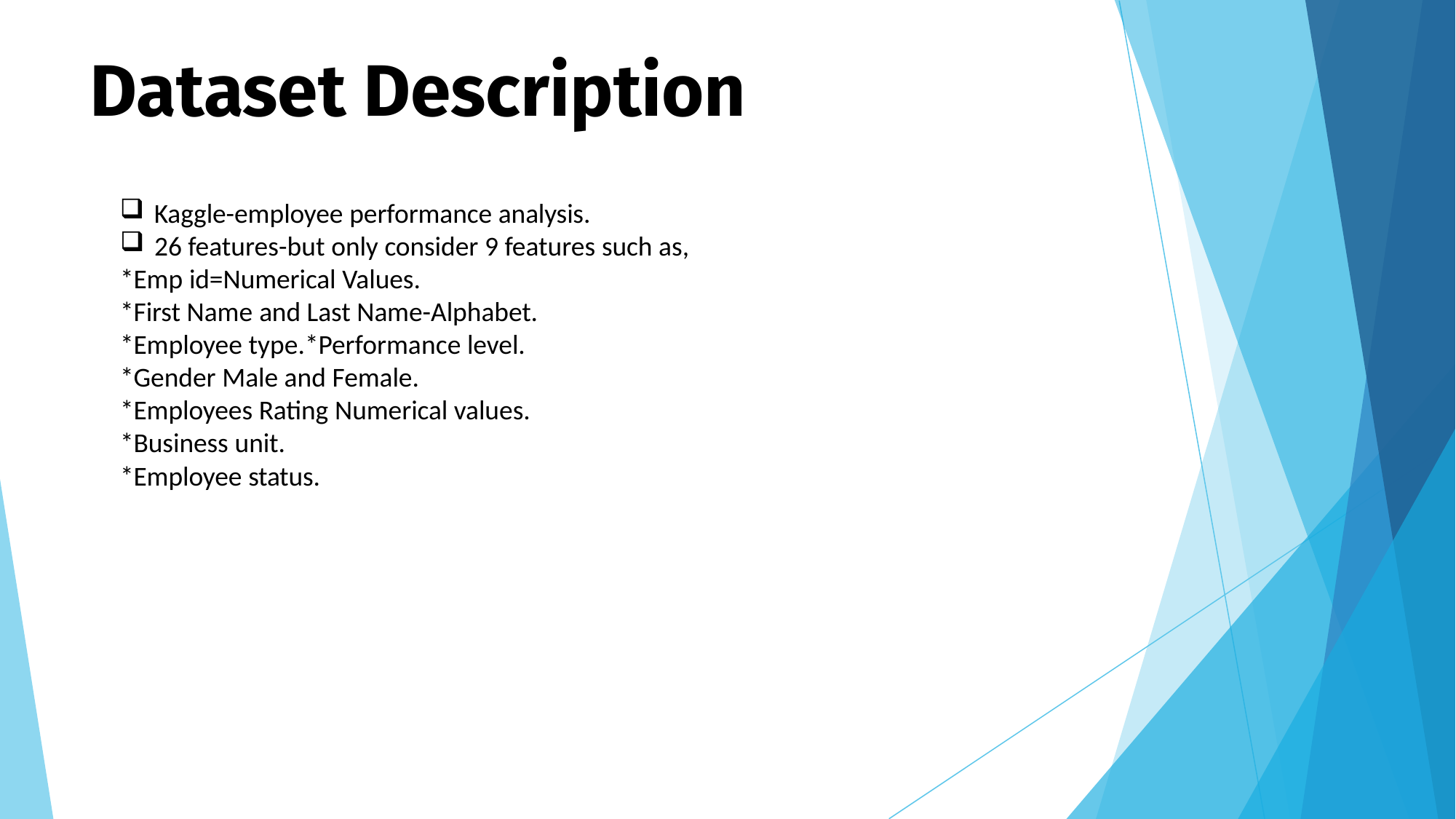

# Dataset Description
Kaggle-employee performance analysis.
26 features-but only consider 9 features such as,
*Emp id=Numerical Values.
*First Name and Last Name-Alphabet.
*Employee type.*Performance level.
*Gender Male and Female.
*Employees Rating Numerical values.
*Business unit.
*Employee status.